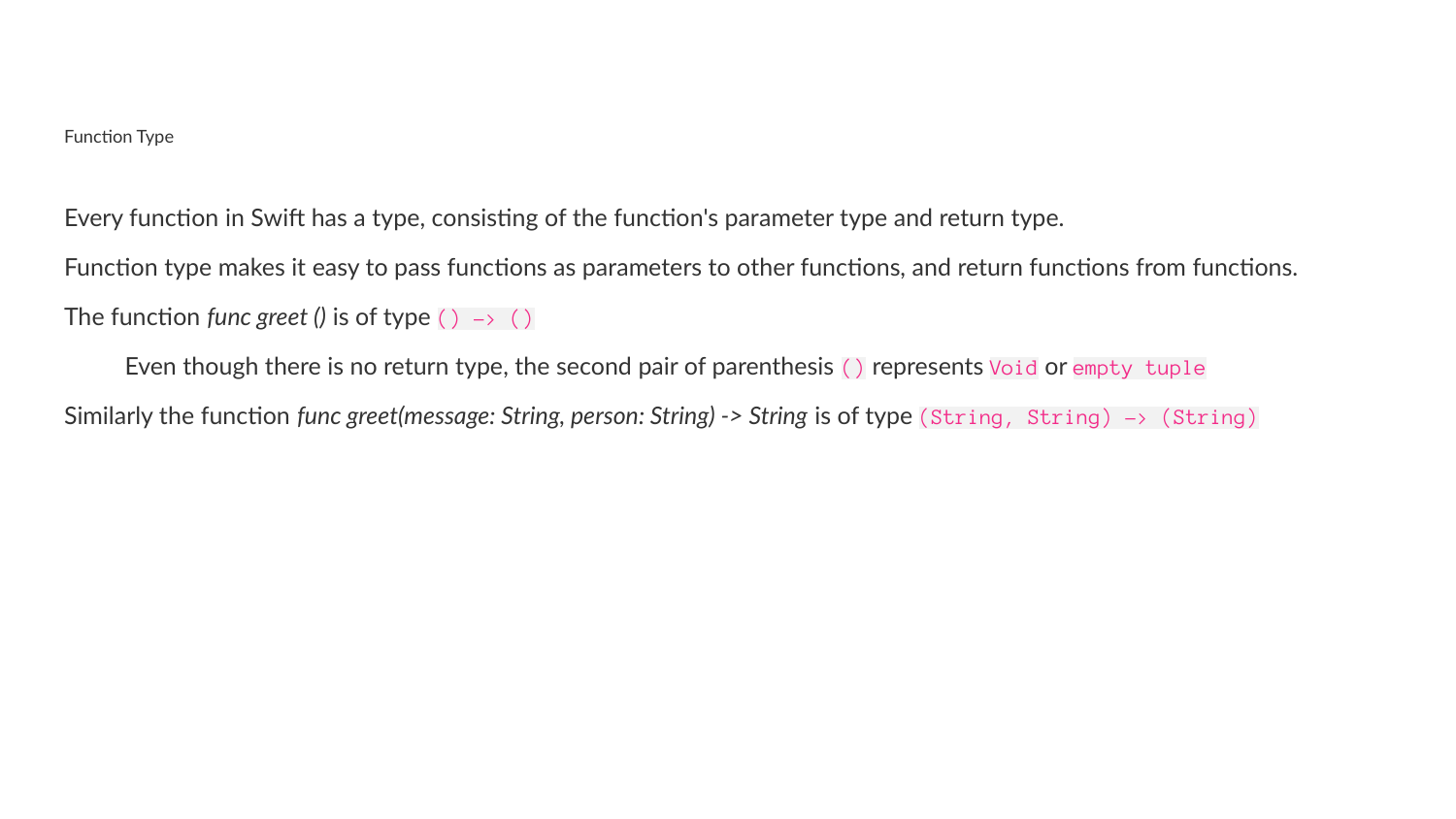

# Function Type
Every function in Swift has a type, consisting of the function's parameter type and return type.
Function type makes it easy to pass functions as parameters to other functions, and return functions from functions.
The function func greet () is of type () -> ()
Even though there is no return type, the second pair of parenthesis () represents Void or empty tuple
Similarly the function func greet(message: String, person: String) -> String is of type (String, String) -> (String)